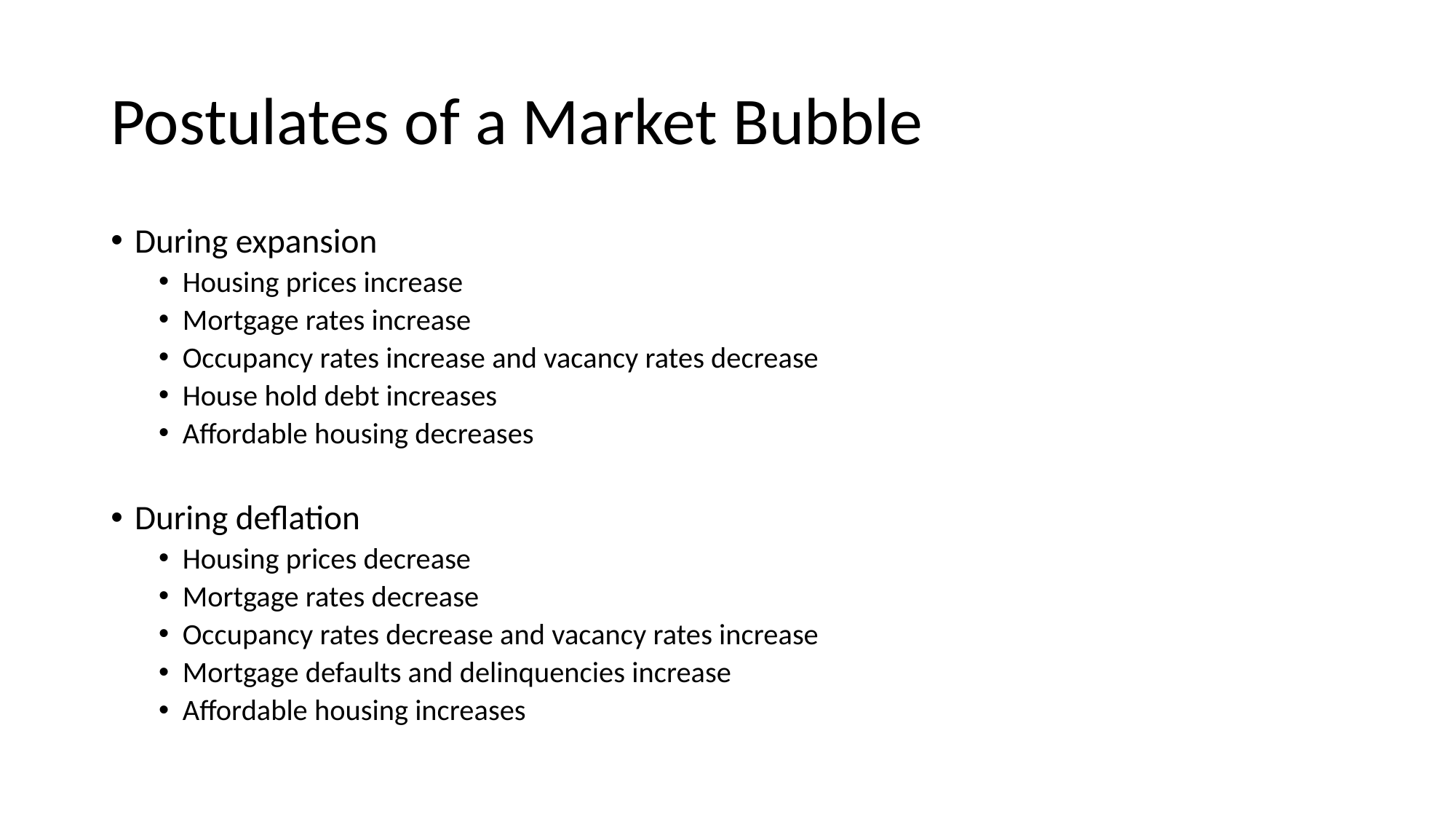

# Postulates of a Market Bubble
During expansion
Housing prices increase
Mortgage rates increase
Occupancy rates increase and vacancy rates decrease
House hold debt increases
Affordable housing decreases

During deflation
Housing prices decrease
Mortgage rates decrease
Occupancy rates decrease and vacancy rates increase
Mortgage defaults and delinquencies increase
Affordable housing increases